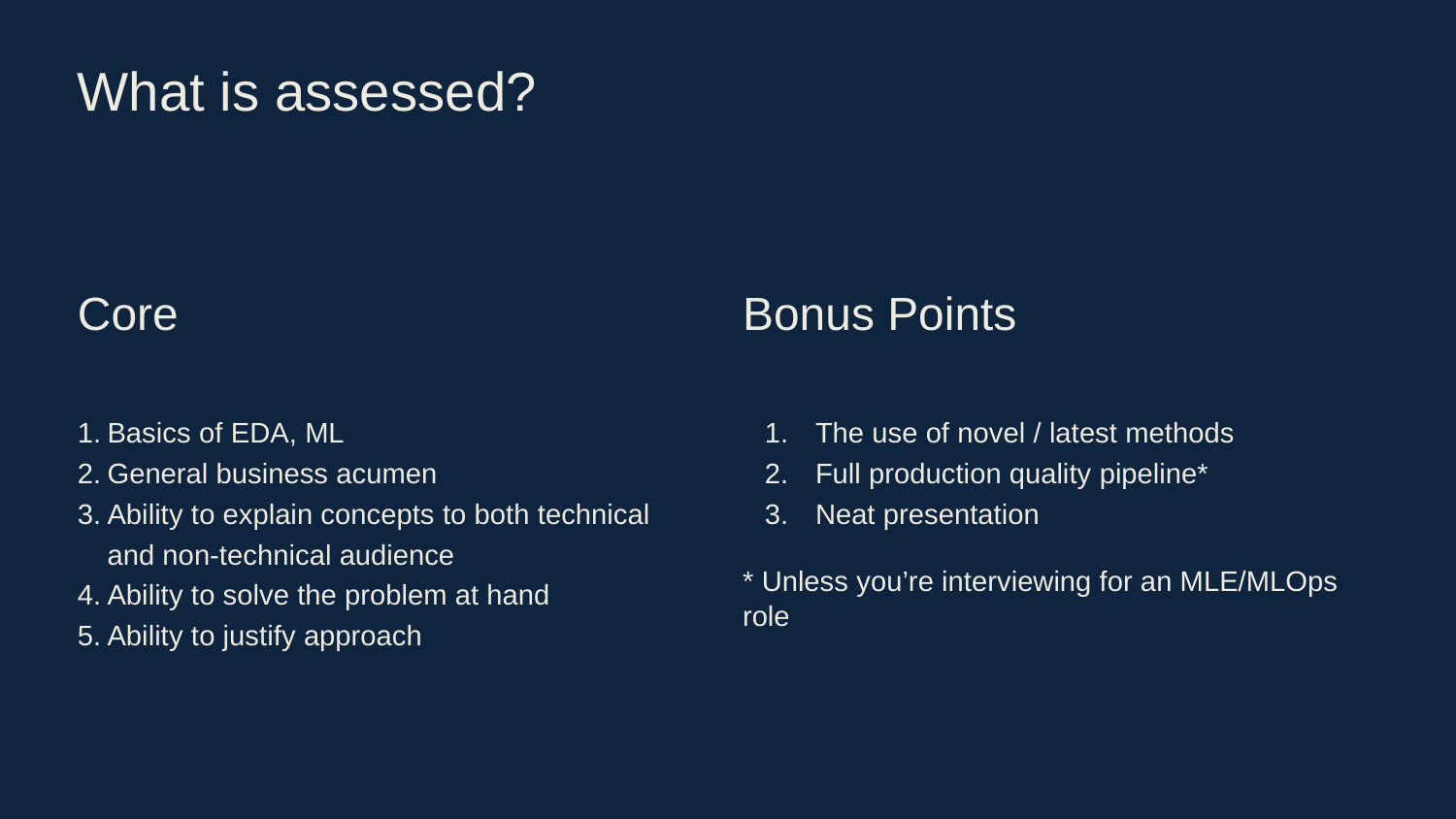

What is assessed?
Core

Basics of EDA, ML
General business acumen
Ability to explain concepts to both technical and non-technical audience
Ability to solve the problem at hand
Ability to justify approach
Bonus Points

The use of novel / latest methods
Full production quality pipeline*
Neat presentation

* Unless you’re interviewing for an MLE/MLOps role
5